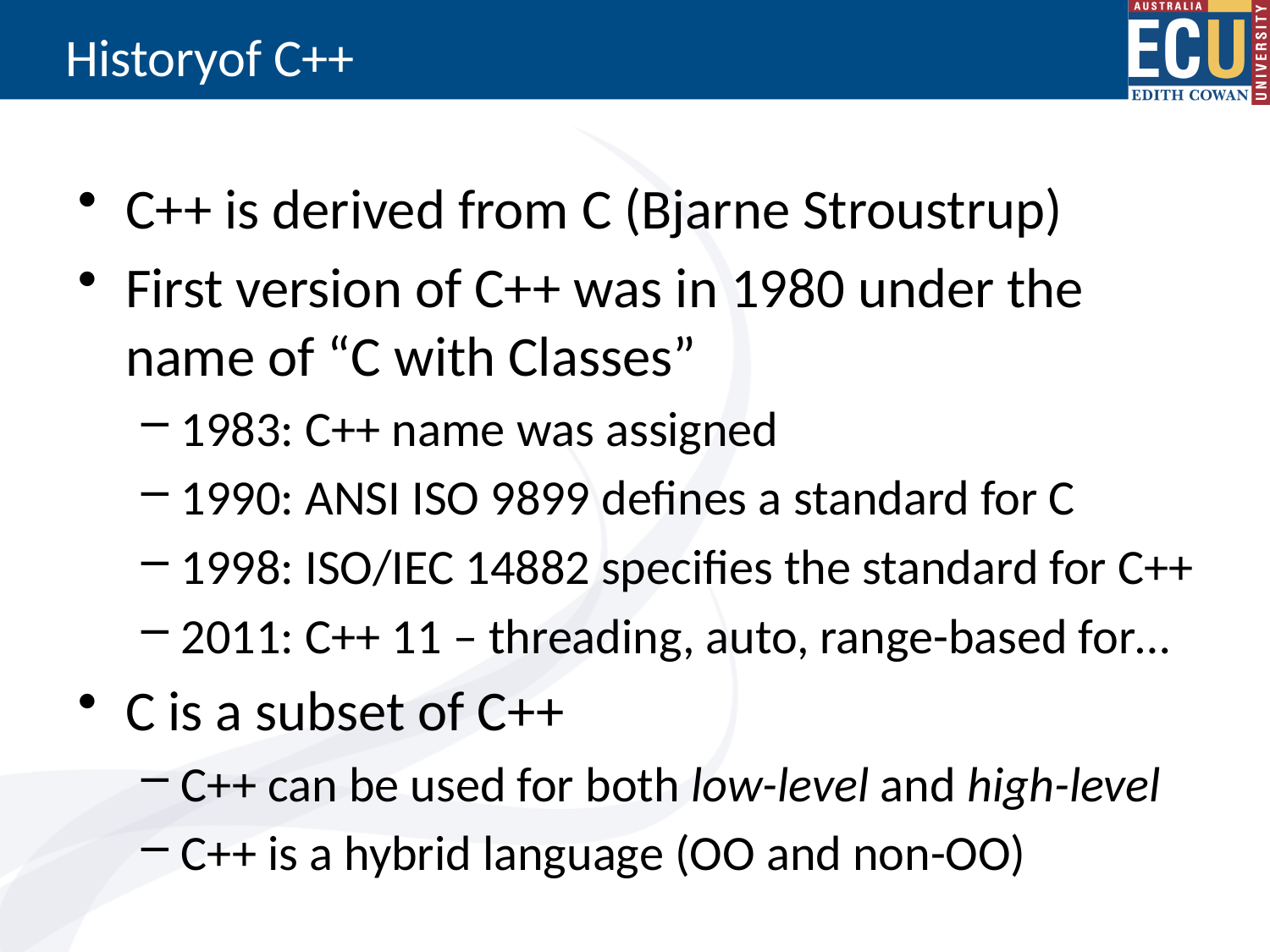

# Historyof C++
C++ is derived from C (Bjarne Stroustrup)
First version of C++ was in 1980 under the name of “C with Classes”
1983: C++ name was assigned
1990: ANSI ISO 9899 defines a standard for C
1998: ISO/IEC 14882 specifies the standard for C++
2011: C++ 11 – threading, auto, range-based for…
C is a subset of C++
C++ can be used for both low-level and high-level
C++ is a hybrid language (OO and non-OO)